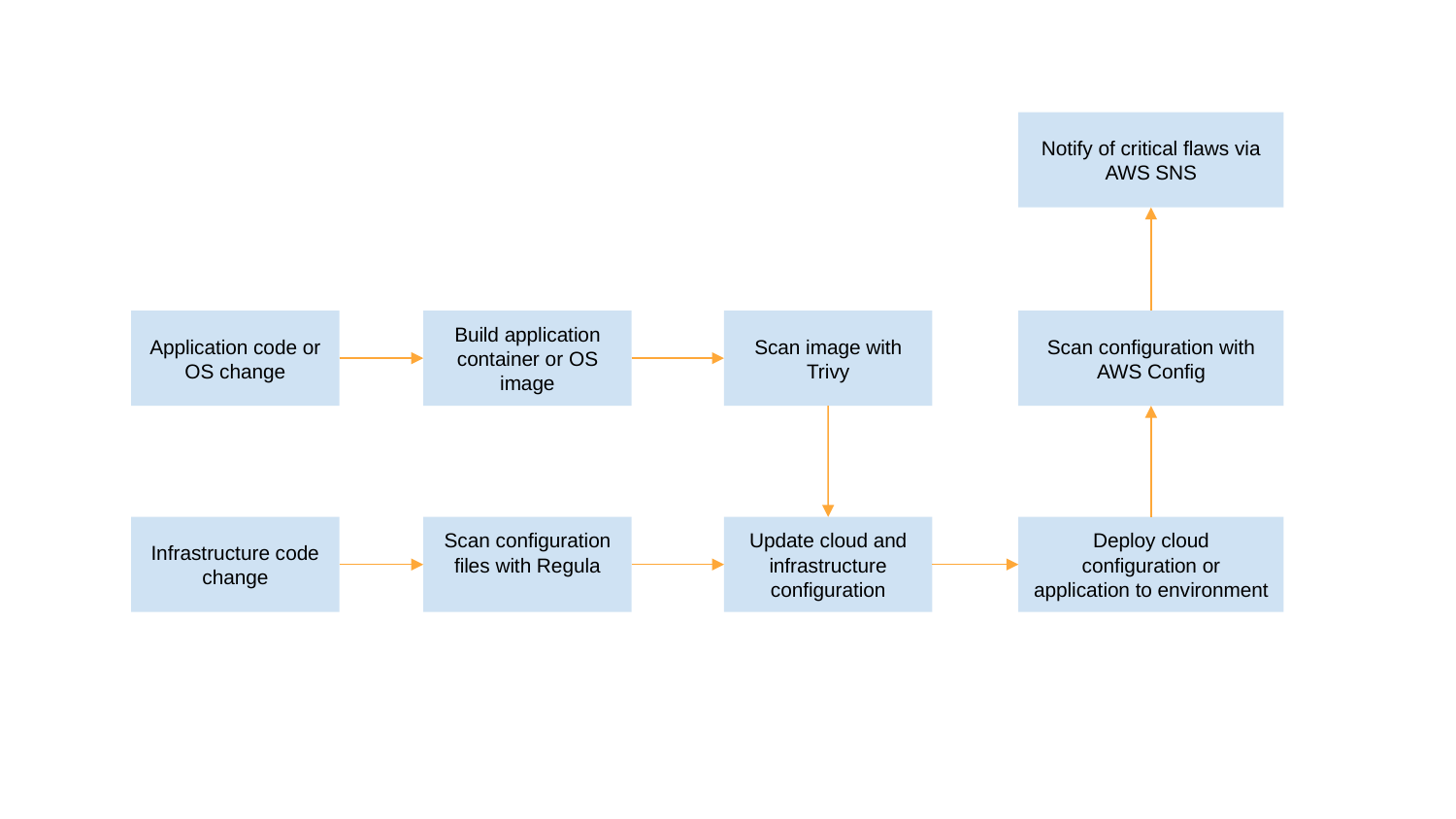

Notify of critical flaws via AWS SNS
Application code or OS change
Build application container or OS image
Scan image with Trivy
Scan configuration with AWS Config
Infrastructure code change
Scan configuration files with Regula

Update cloud and infrastructure configuration
Deploy cloud configuration or application to environment